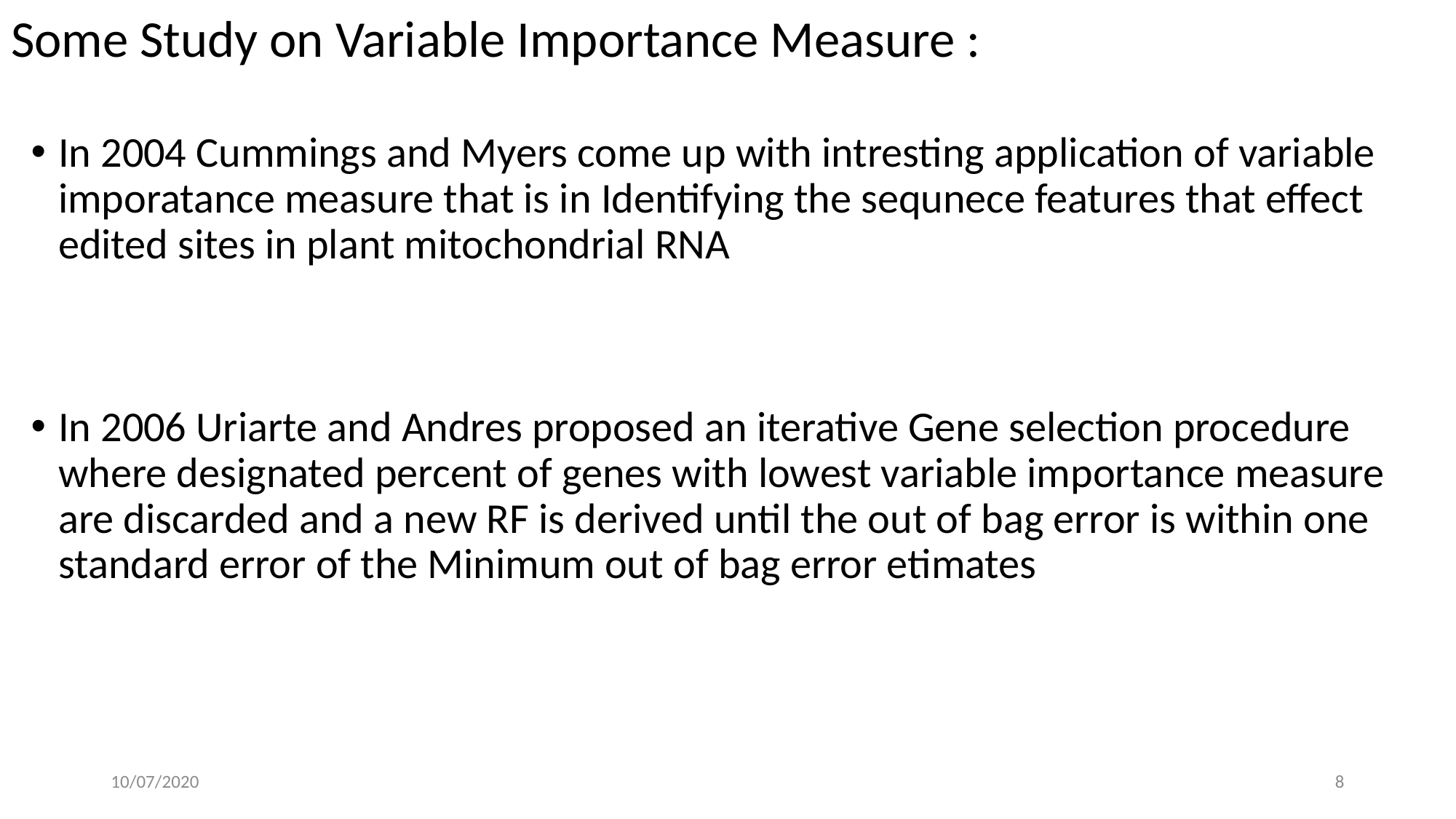

# Some Study on Variable Importance Measure :
In 2004 Cummings and Myers come up with intresting application of variable imporatance measure that is in Identifying the sequnece features that effect edited sites in plant mitochondrial RNA

In 2006 Uriarte and Andres proposed an iterative Gene selection procedure where designated percent of genes with lowest variable importance measure are discarded and a new RF is derived until the out of bag error is within one standard error of the Minimum out of bag error etimates
10/07/2020
8